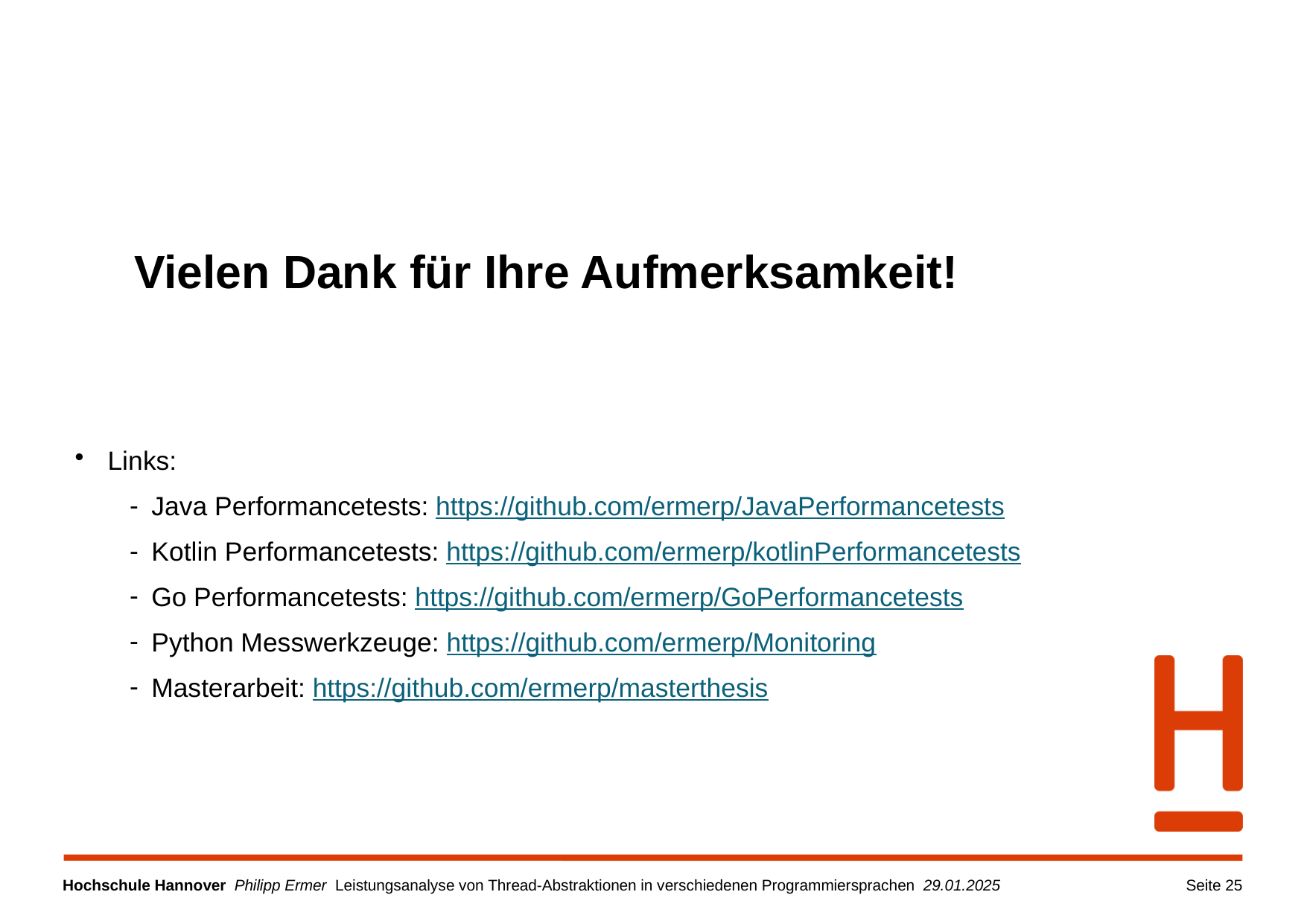

# Vielen Dank für Ihre Aufmerksamkeit!
Links:
Java Performancetests: https://github.com/ermerp/JavaPerformancetests
Kotlin Performancetests: https://github.com/ermerp/kotlinPerformancetests
Go Performancetests: https://github.com/ermerp/GoPerformancetests
Python Messwerkzeuge: https://github.com/ermerp/Monitoring
Masterarbeit: https://github.com/ermerp/masterthesis
Seite 25